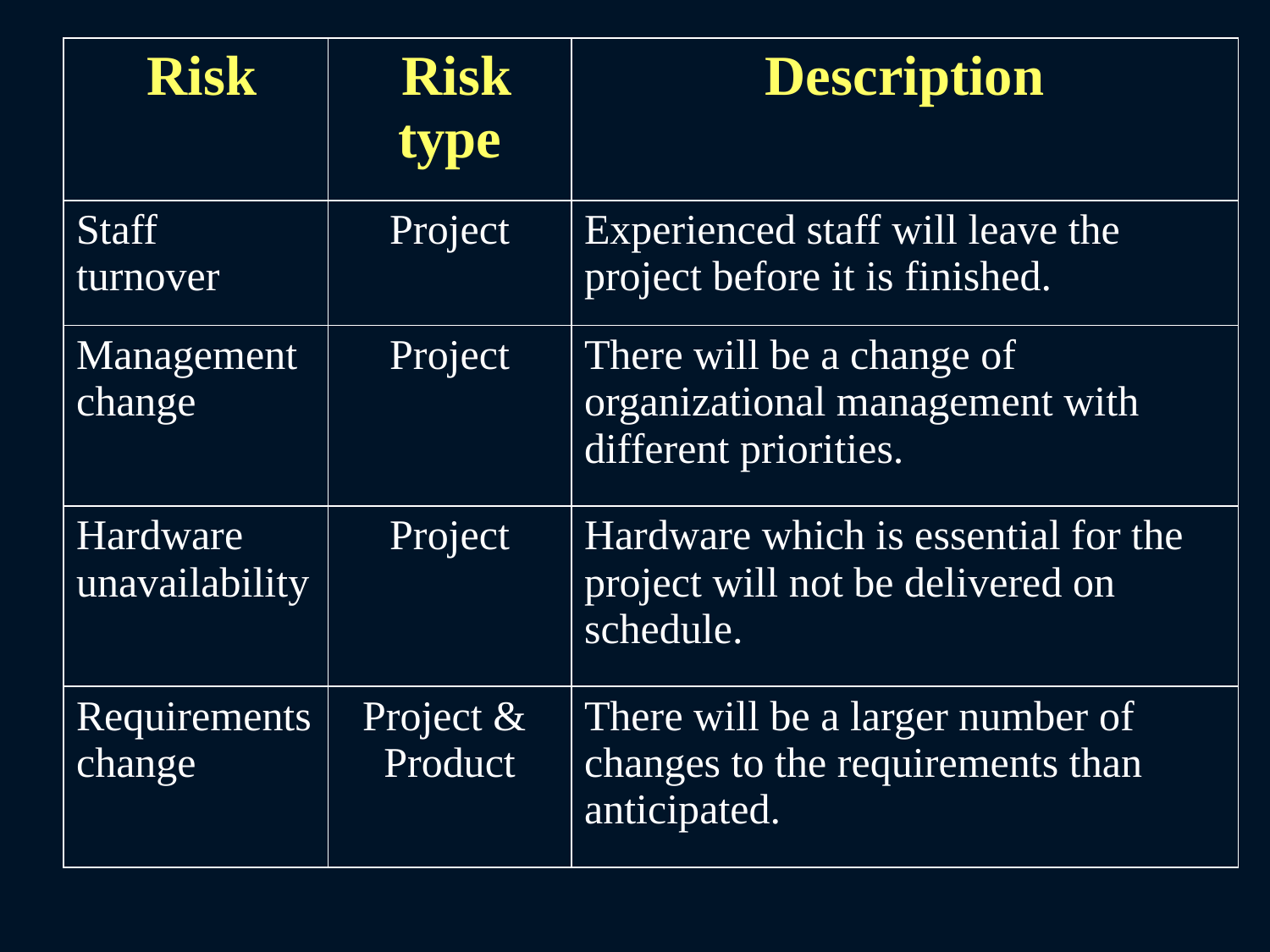

| Risk | Risk type | Description |
| --- | --- | --- |
| Staff turnover | Project | Experienced staff will leave the project before it is finished. |
| Management change | Project | There will be a change of organizational management with different priorities. |
| Hardware unavailability | Project | Hardware which is essential for the project will not be delivered on schedule. |
| Requirements change | Project & Product | There will be a larger number of changes to the requirements than anticipated. |